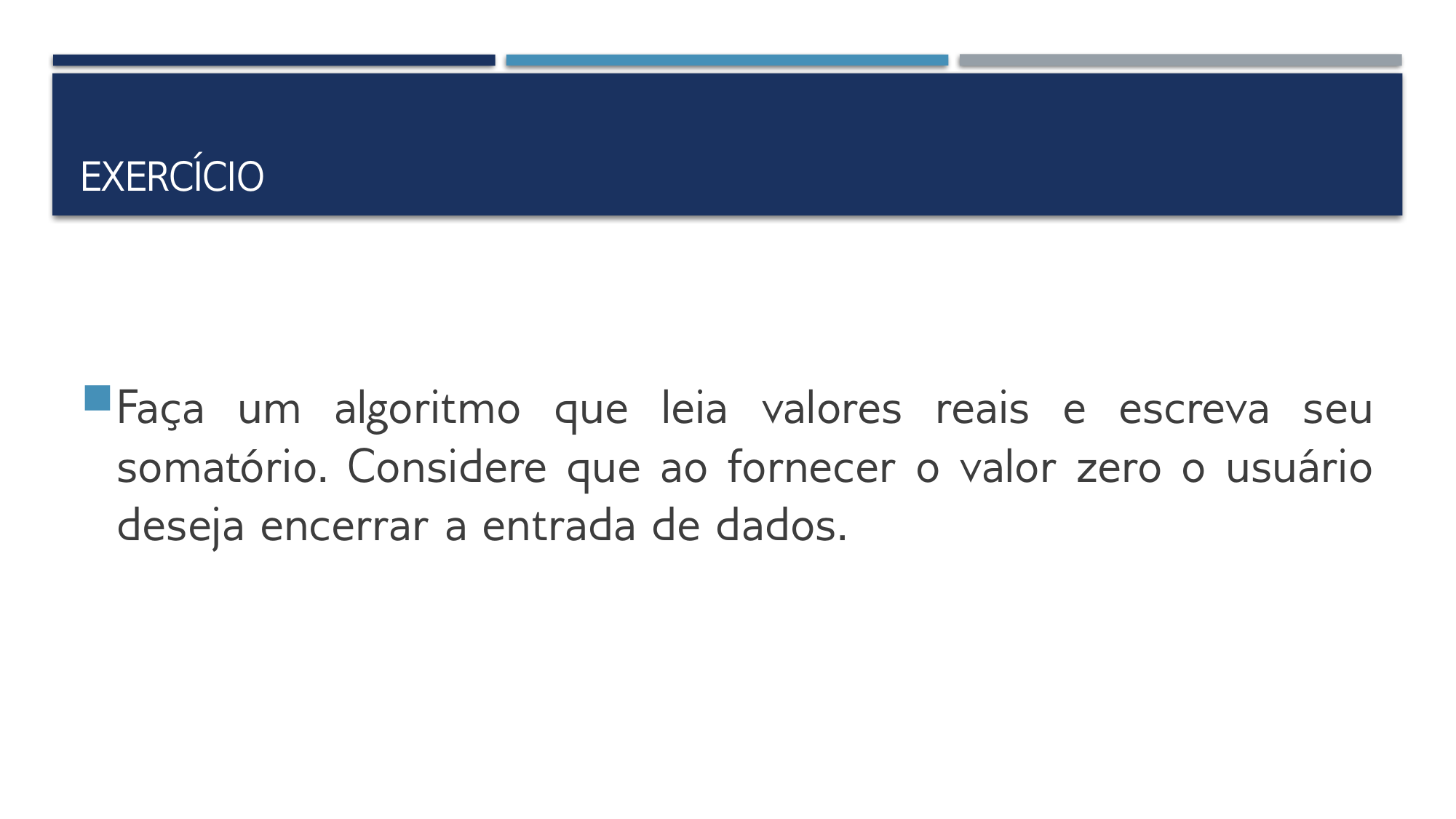

# Exercício
Faça um algoritmo que leia valores reais e escreva seu somatório. Considere que ao fornecer o valor zero o usuário deseja encerrar a entrada de dados.